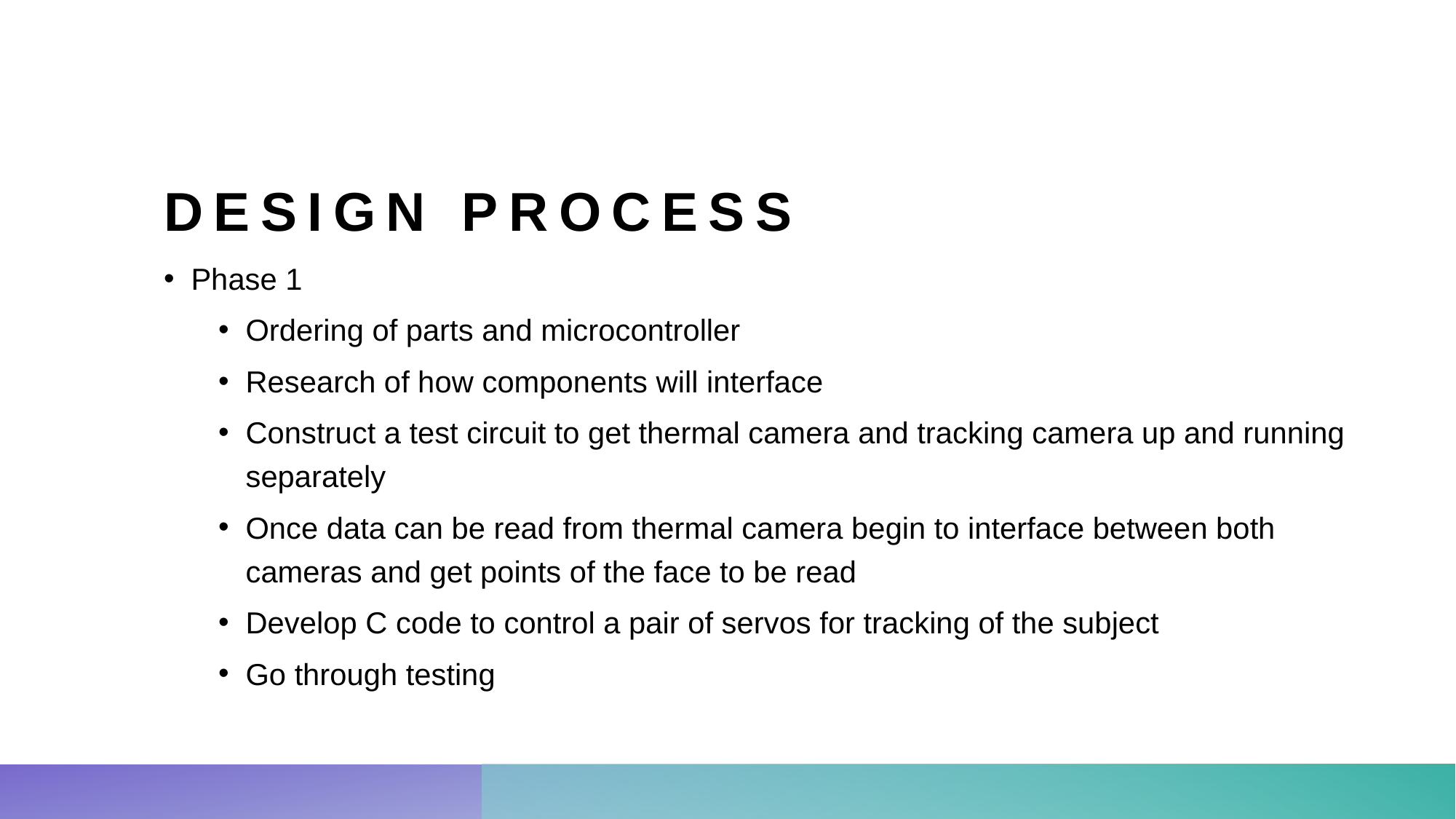

# Design Process
Phase 1
Ordering of parts and microcontroller
Research of how components will interface
Construct a test circuit to get thermal camera and tracking camera up and running separately
Once data can be read from thermal camera begin to interface between both cameras and get points of the face to be read
Develop C code to control a pair of servos for tracking of the subject
Go through testing